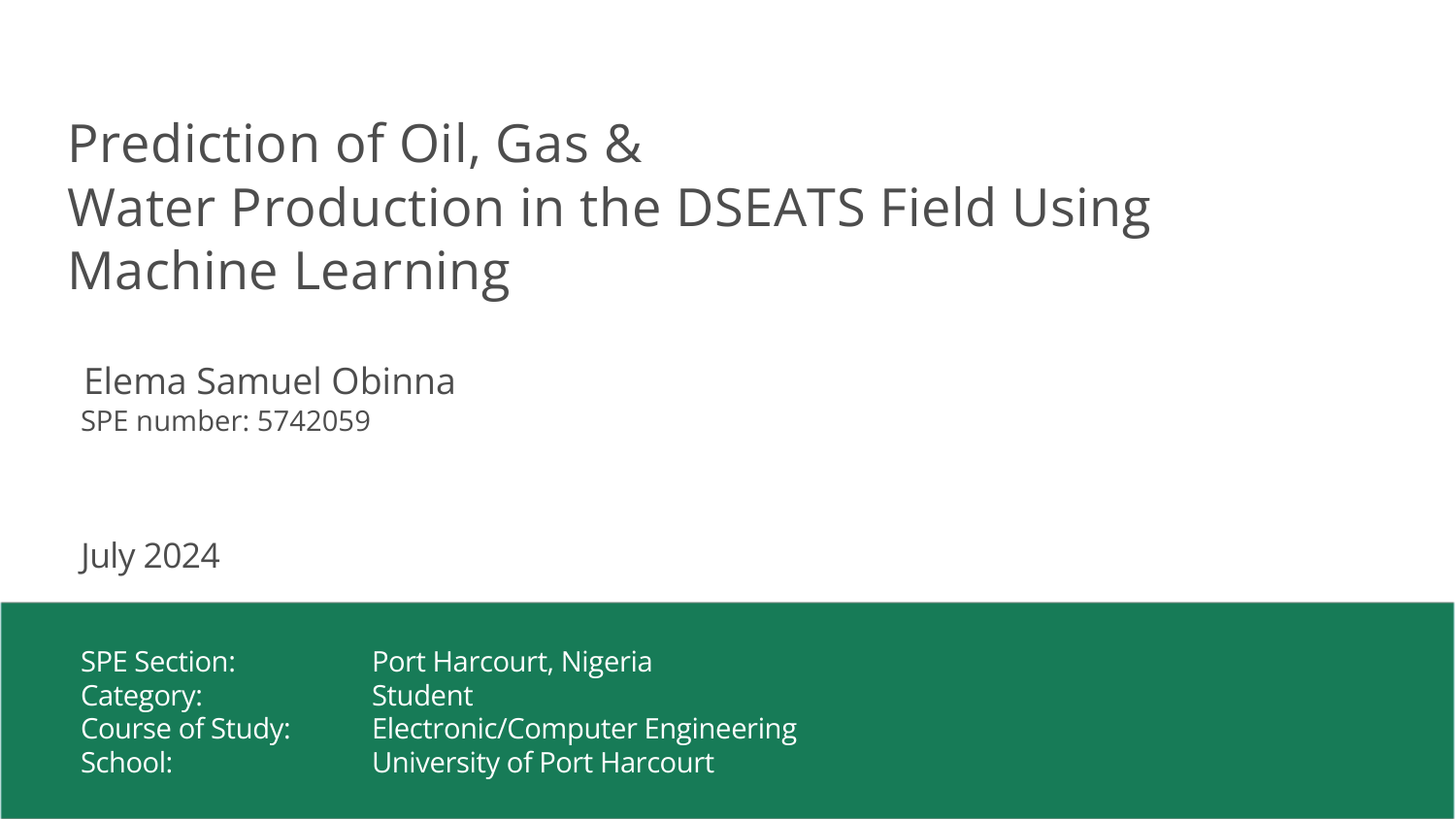

Prediction of Oil, Gas &
Water Production in the DSEATS Field Using Machine Learning

Elema Samuel Obinna
SPE number: 5742059
July 2024

SPE Section: 	Port Harcourt, Nigeria
Category: 		Student
Course of Study:	Electronic/Computer Engineering
School: 		University of Port Harcourt